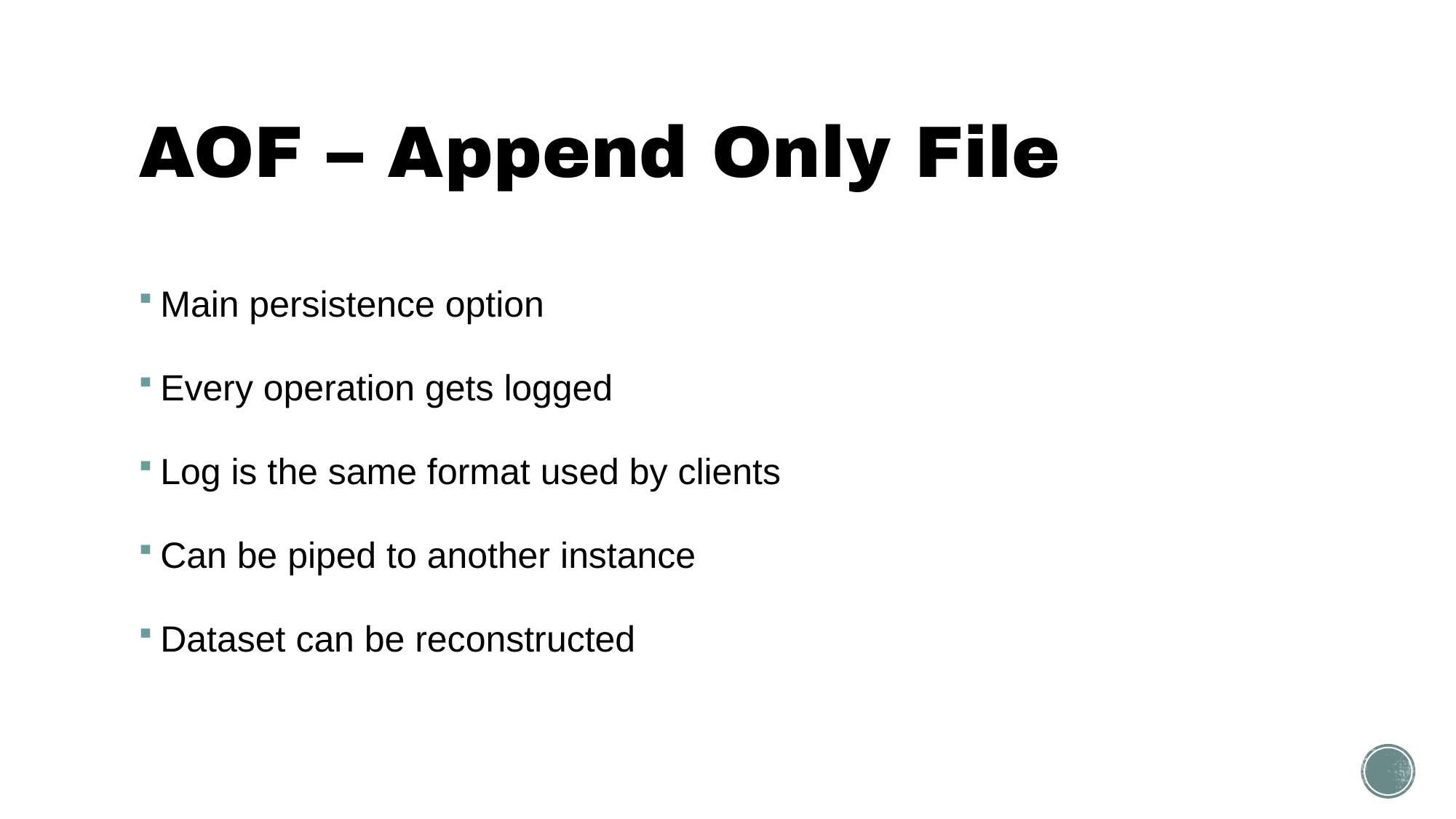

# AOF – Append Only File
Main persistence option
Every operation gets logged
Log is the same format used by clients
Can be piped to another instance
Dataset can be reconstructed